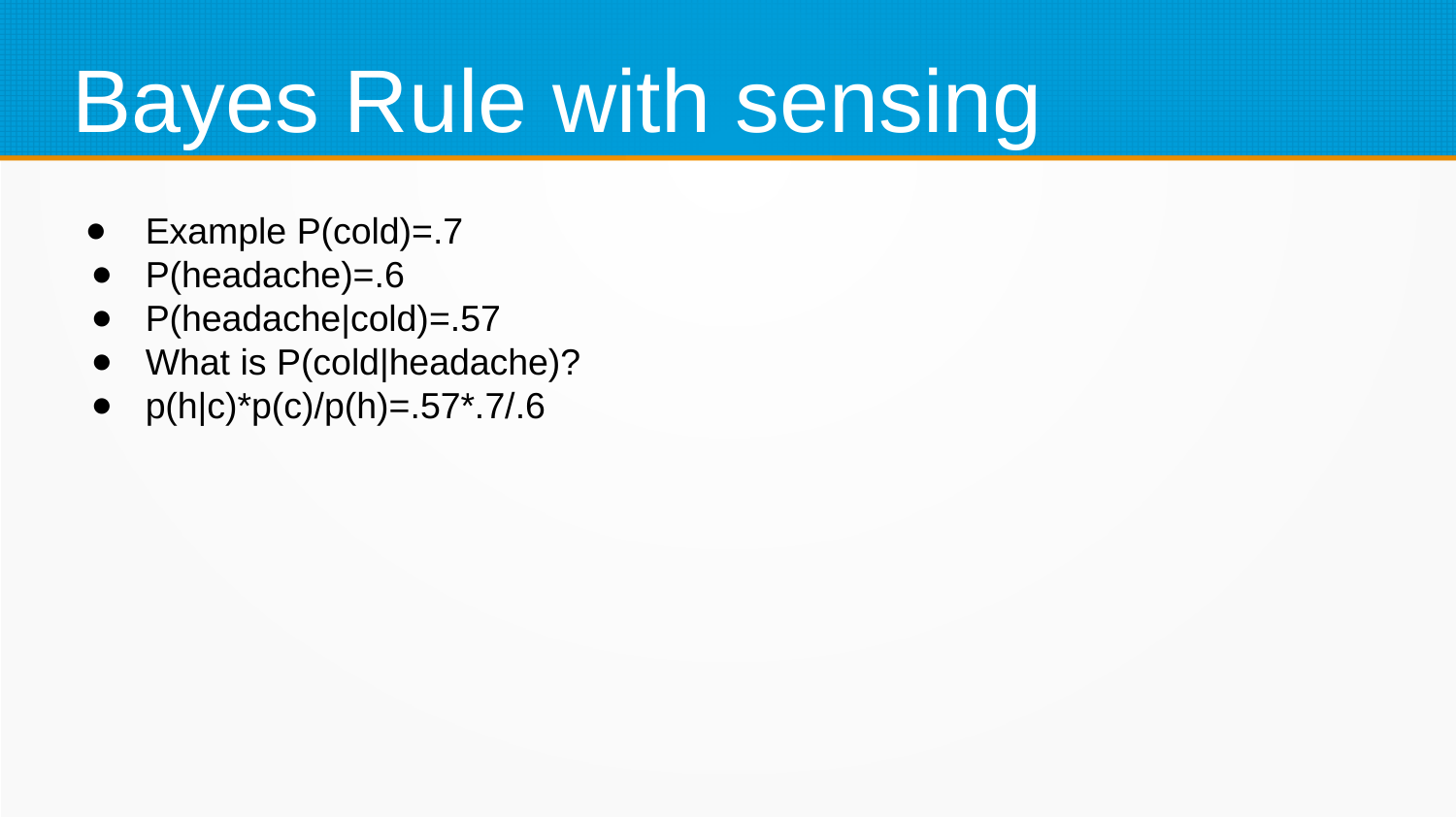

Bayes Rule with sensing
Example P(cold)=.7
P(headache)=.6
P(headache|cold)=.57
What is P(cold|headache)?
p(h|c)*p(c)/p(h)=.57*.7/.6